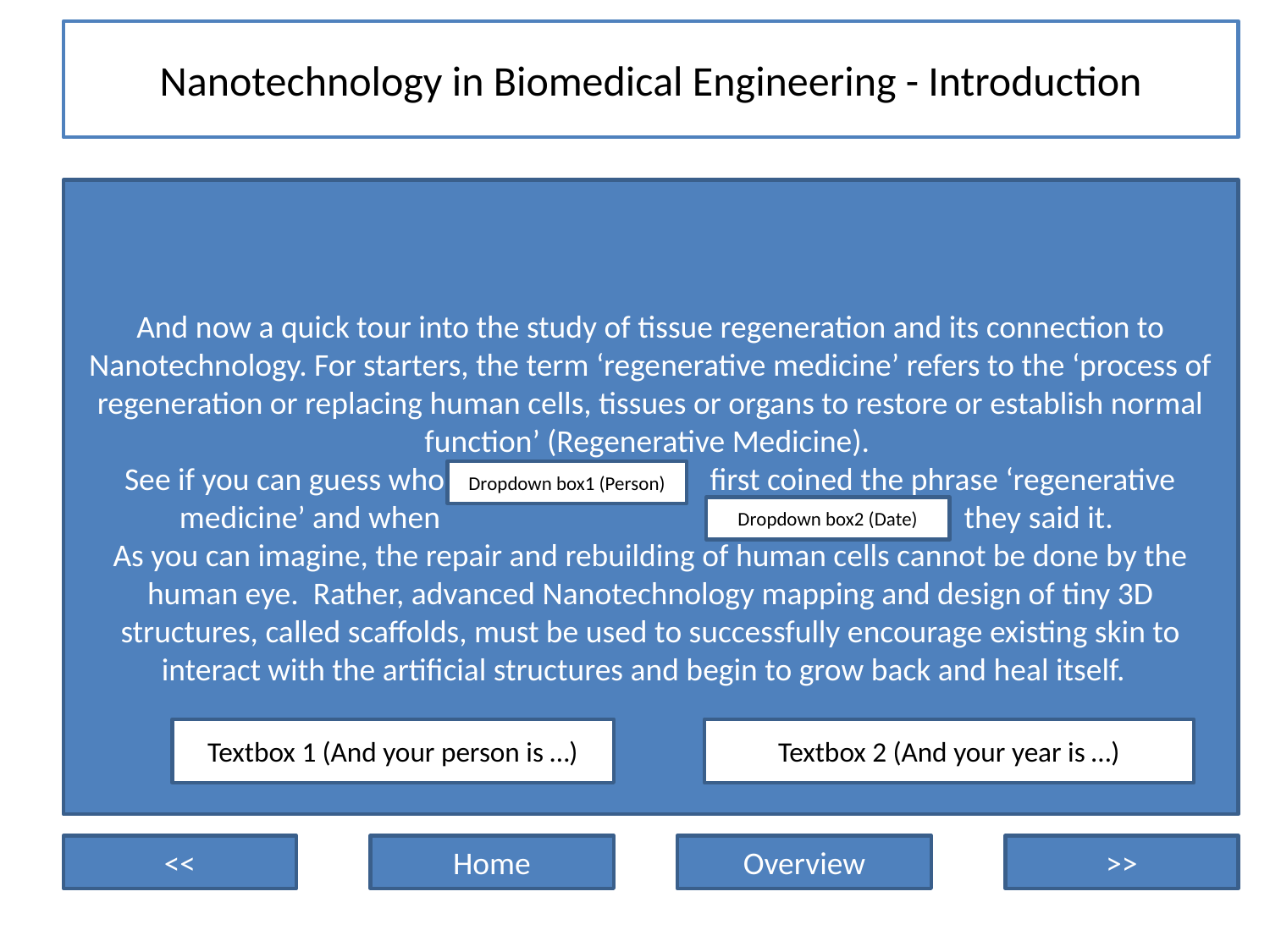

Nanotechnology in Biomedical Engineering - Introduction
And now a quick tour into the study of tissue regeneration and its connection to Nanotechnology. For starters, the term ‘regenerative medicine’ refers to the ‘process of regeneration or replacing human cells, tissues or organs to restore or establish normal function’ (Regenerative Medicine).
See if you can guess who                                     first coined the phrase ‘regenerative medicine’ and when                                                                         they said it.
As you can imagine, the repair and rebuilding of human cells cannot be done by the human eye.  Rather, advanced Nanotechnology mapping and design of tiny 3D structures, called scaffolds, must be used to successfully encourage existing skin to interact with the artificial structures and begin to grow back and heal itself.
Dropdown box1 (Person)
Dropdown box2 (Date)
Textbox 1 (And your person is …)
Textbox 2 (And your year is …)
<<
Home
Overview
>>